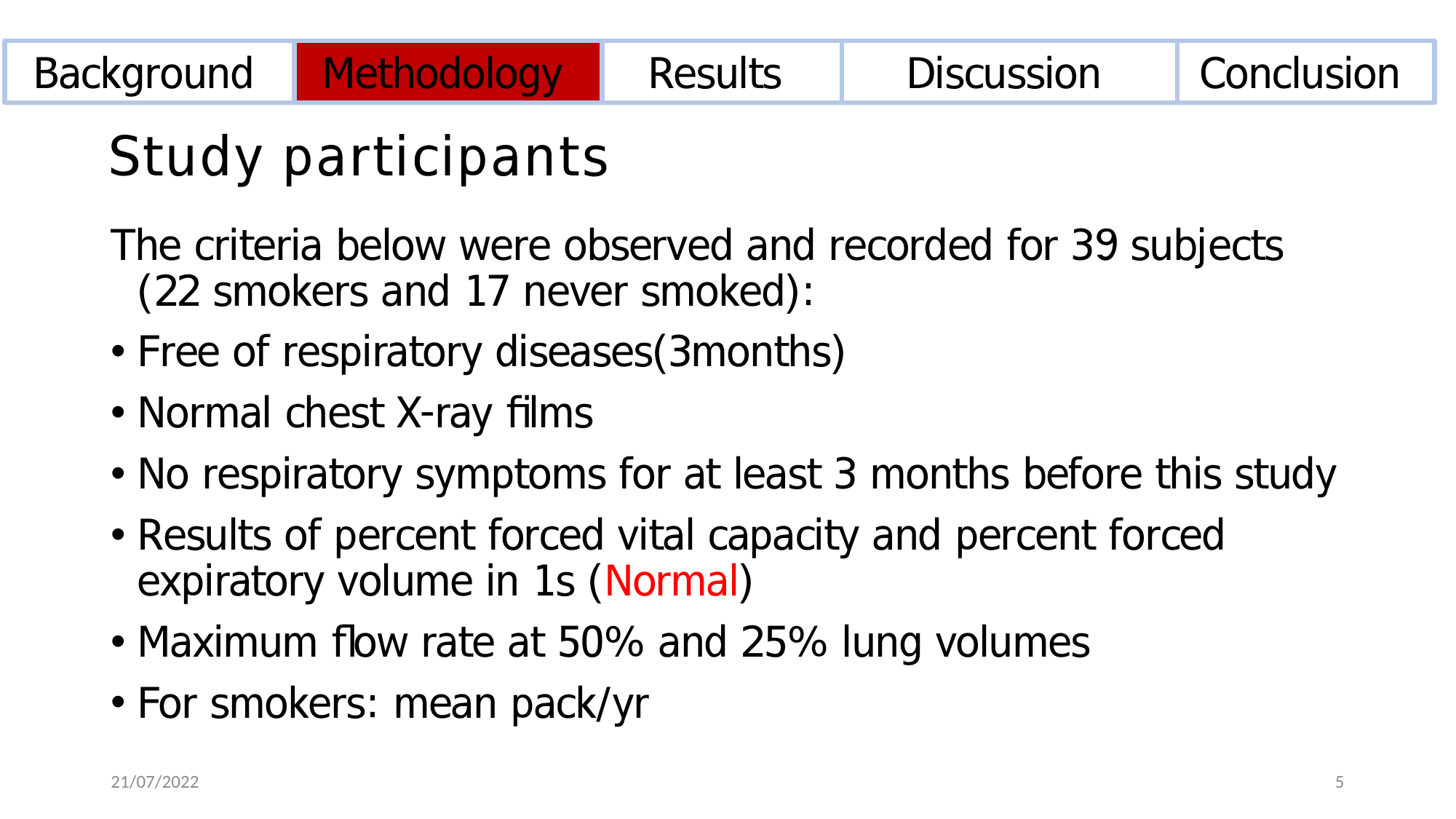

Background
Methodology
Results
Conclusion
Discussion
# Study participants
The criteria below were observed and recorded for 39 subjects (22 smokers and 17 never smoked):
Free of respiratory diseases(3months)
Normal chest X-ray films
No respiratory symptoms for at least 3 months before this study
Results of percent forced vital capacity and percent forced expiratory volume in 1s (Normal)
Maximum flow rate at 50% and 25% lung volumes
For smokers: mean pack/yr
21/07/2022
5